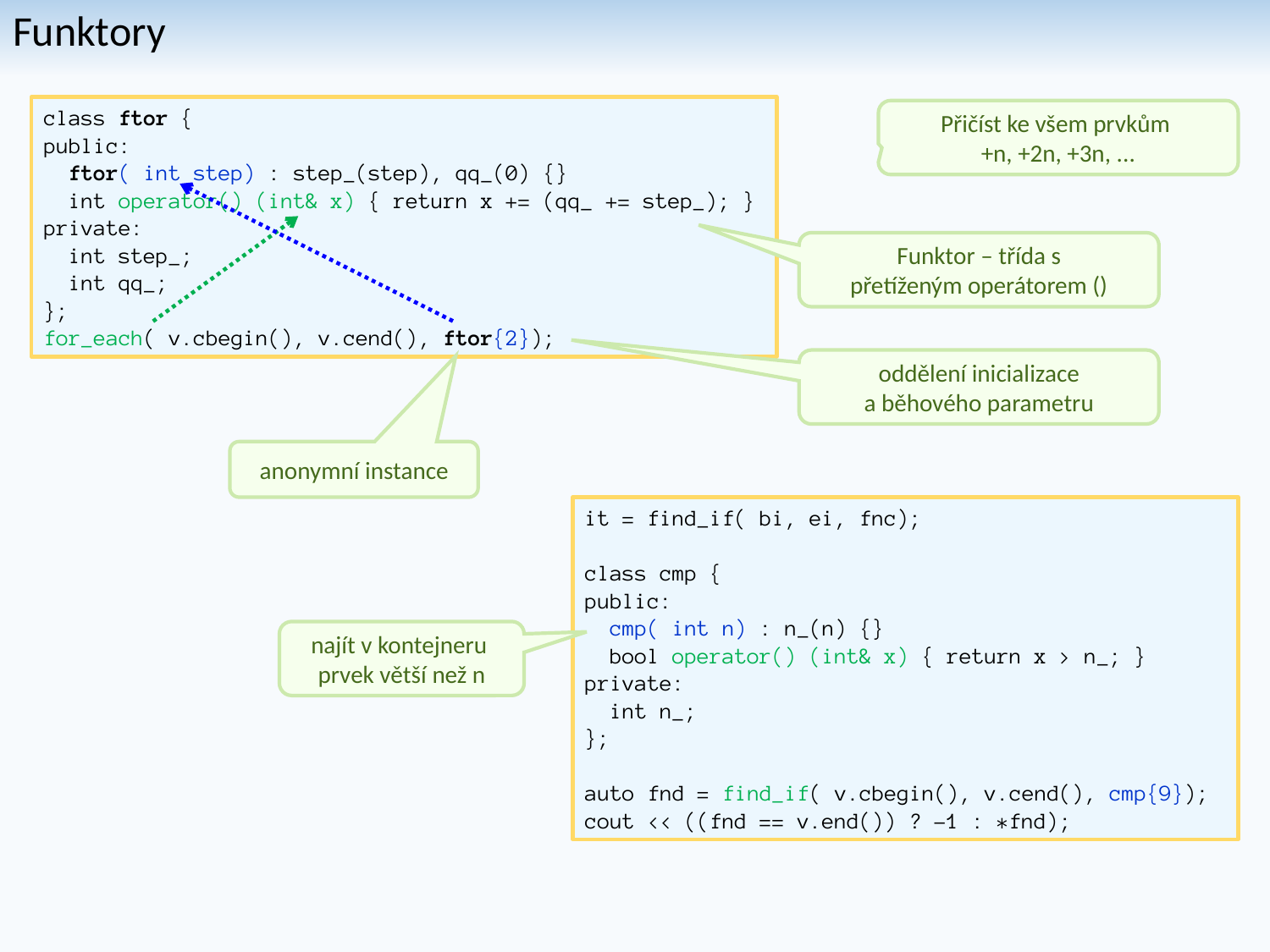

Funktory
class ftor {
public:
  ftor( int step) : step_(step), qq_(0) {}
  int operator() (int& x) { return x += (qq_ += step_); }
private:
  int step_;
  int qq_;
};
for_each( v.cbegin(), v.cend(), ftor{2});
Přičíst ke všem prvkům
+n, +2n, +3n, ...
Funktor – třída s
přetíženým operátorem ()
oddělení inicializace
a běhového parametru
anonymní instance
it = find_if( bi, ei, fnc);

class cmp {
public:
  cmp( int n) : n_(n) {}
  bool operator() (int& x) { return x > n_; }
private:
  int n_;
};

auto fnd = find_if( v.cbegin(), v.cend(), cmp{9});
cout << ((fnd == v.end()) ? -1 : *fnd);
najít v kontejneru
prvek větší než n